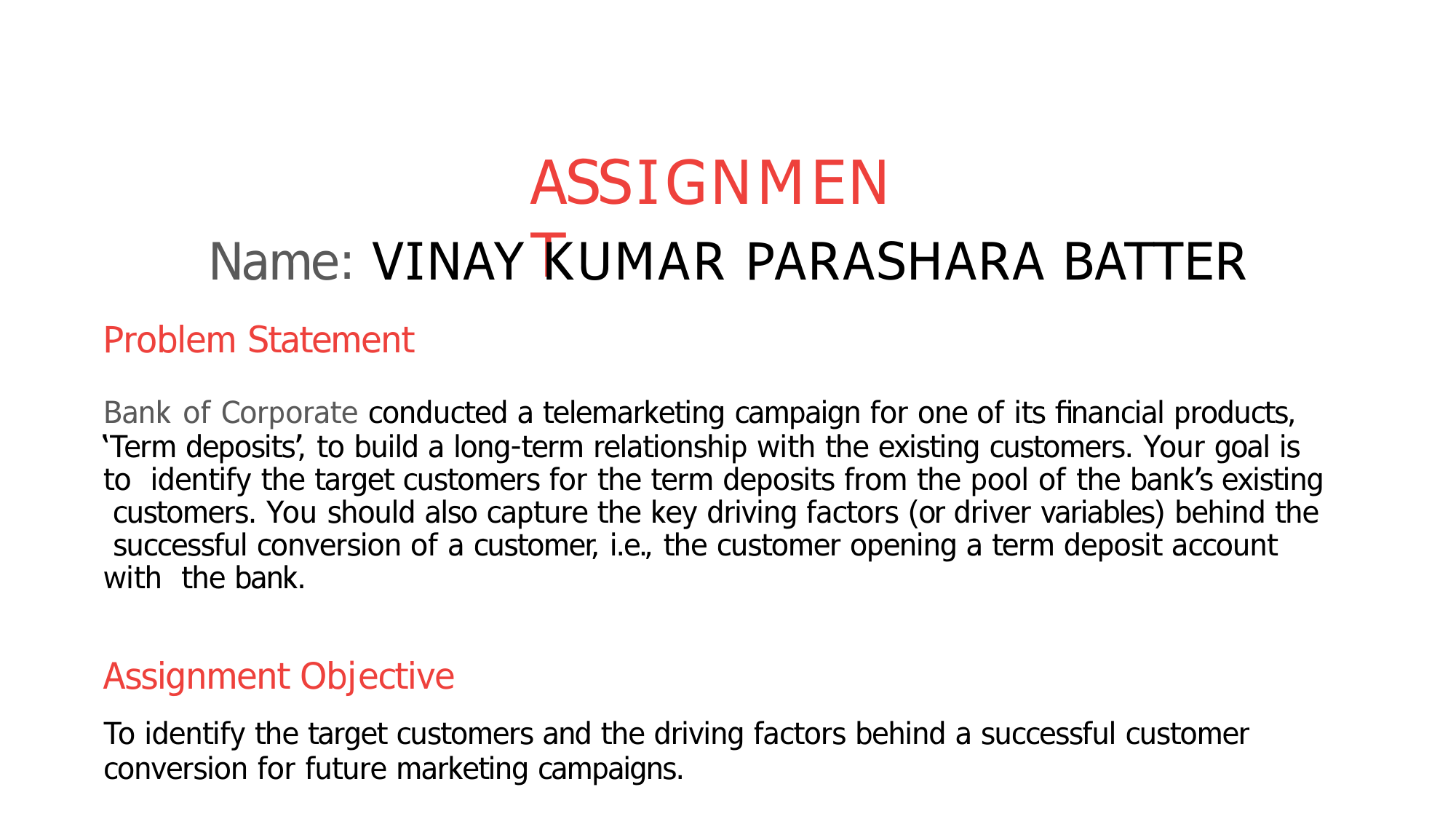

# ASSIGNMENT
Name: VINAY KUMAR PARASHARA BATTER
Problem Statement
Bank of Corporate conducted a telemarketing campaign for one of its financial products,
‘Term deposits’, to build a long-term relationship with the existing customers. Your goal is to  identify the target customers for the term deposits from the pool of the bank’s existing  customers. You should also capture the key driving factors (or driver variables) behind the  successful conversion of a customer, i.e., the customer opening a term deposit account with  the bank.

Assignment Objective
To identify the target customers and the driving factors behind a successful customer
conversion for future marketing campaigns.